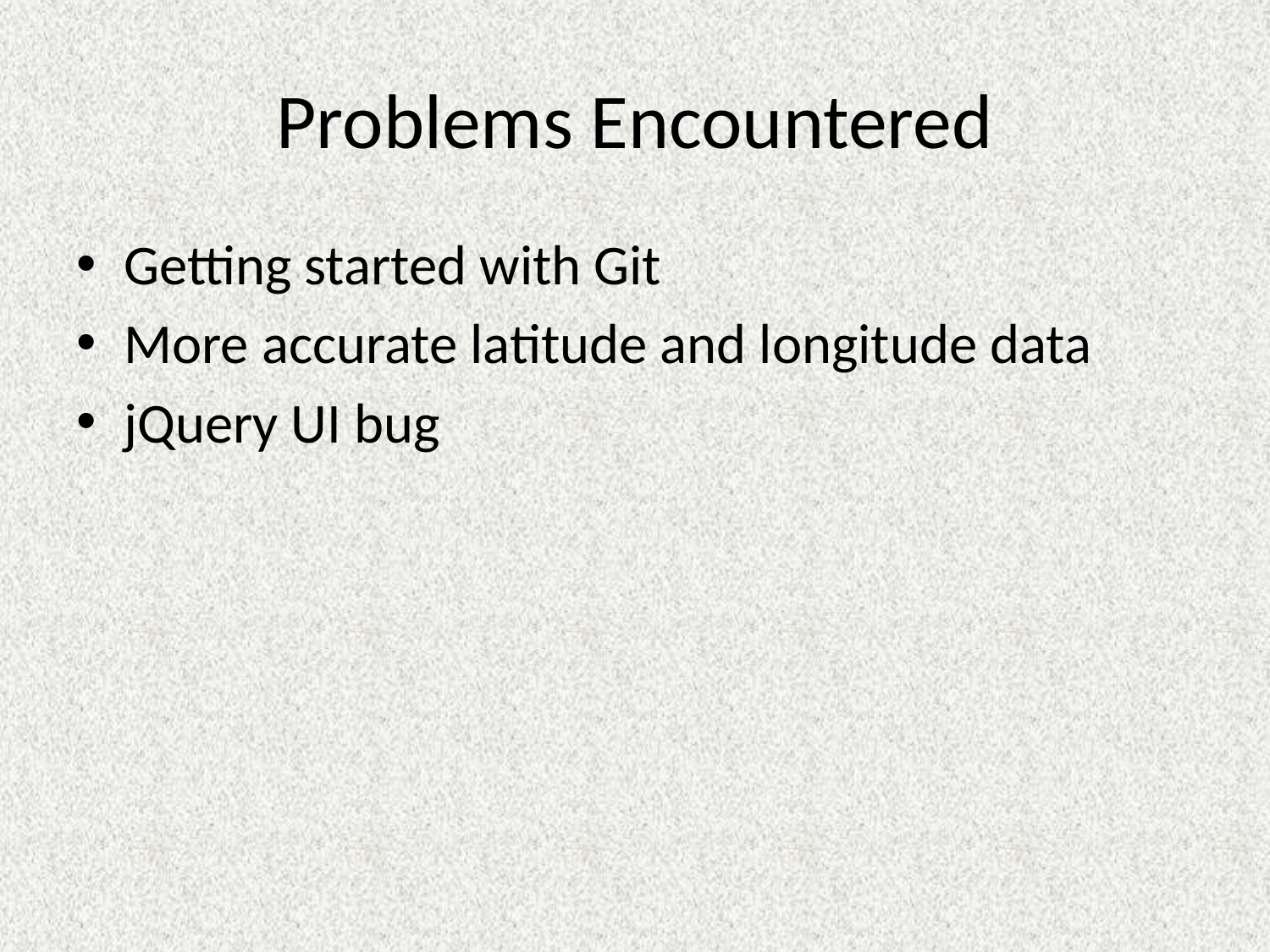

# Problems Encountered
Getting started with Git
More accurate latitude and longitude data
jQuery UI bug